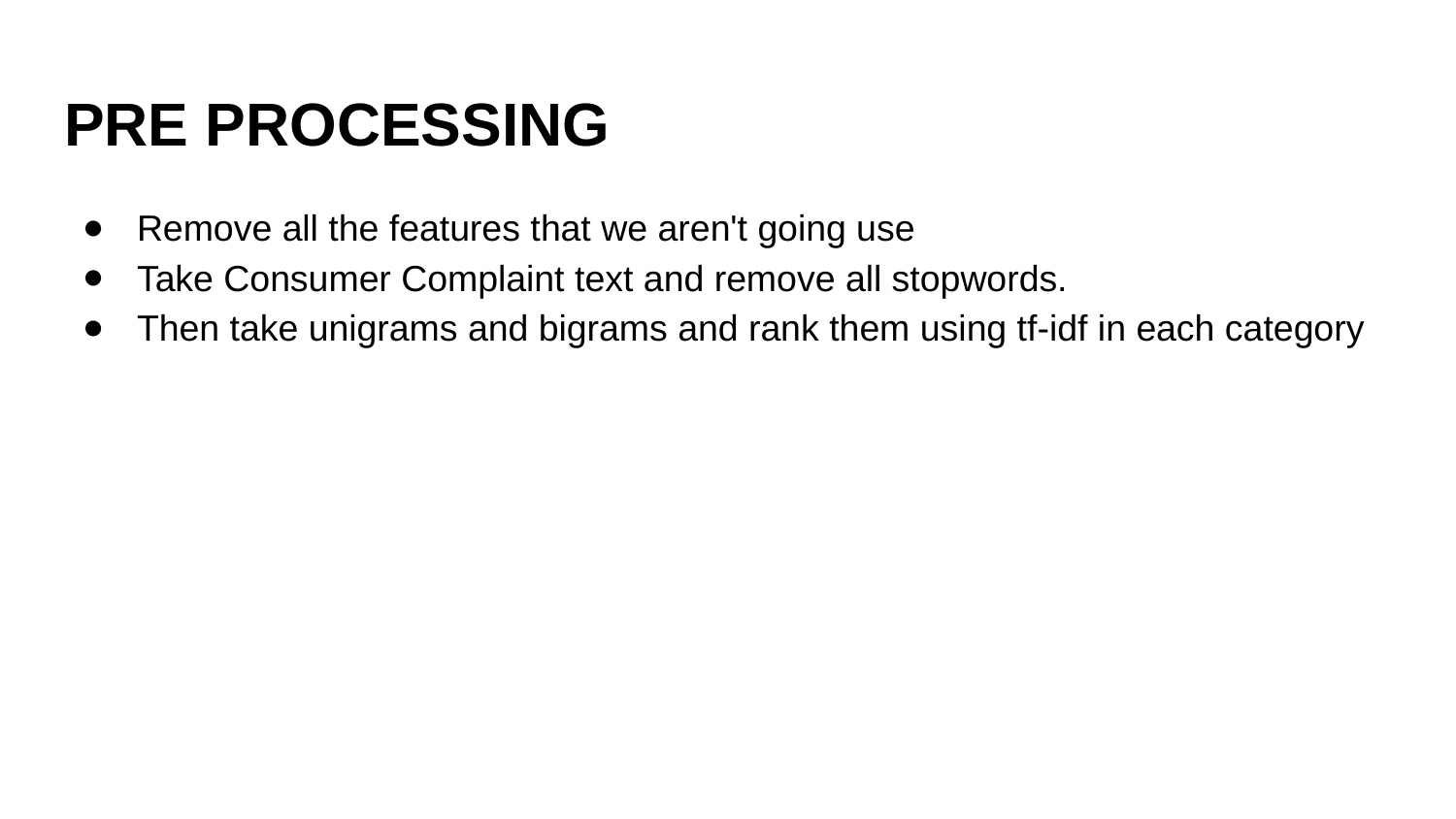

# PRE PROCESSING
Remove all the features that we aren't going use
Take Consumer Complaint text and remove all stopwords.
Then take unigrams and bigrams and rank them using tf-idf in each category